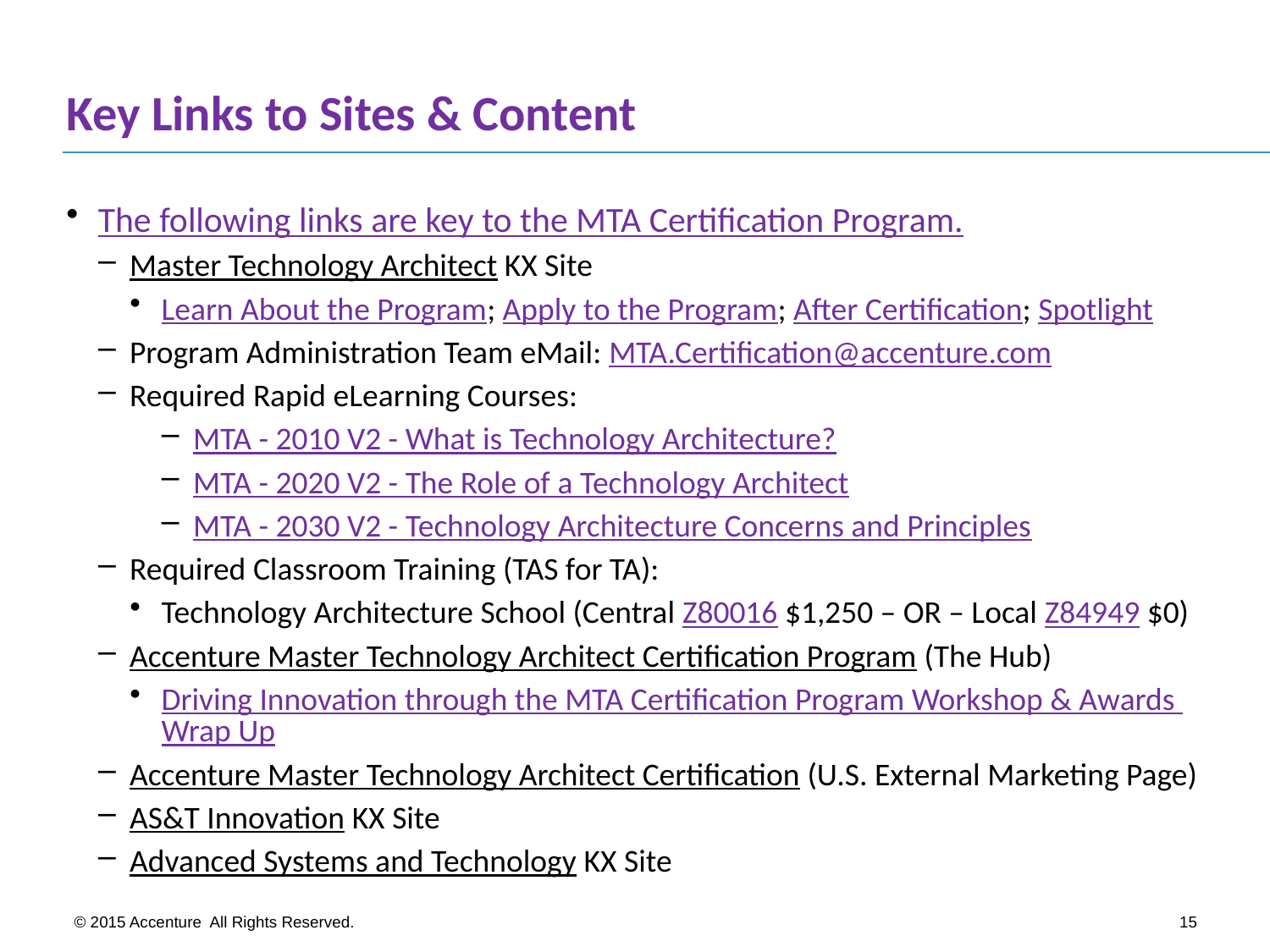

# Key Links to Sites & Content
The following links are key to the MTA Certification Program.
Master Technology Architect KX Site
Learn About the Program; Apply to the Program; After Certification; Spotlight
Program Administration Team eMail: MTA.Certification@accenture.com
Required Rapid eLearning Courses:
MTA - 2010 V2 - What is Technology Architecture?
MTA - 2020 V2 - The Role of a Technology Architect
MTA - 2030 V2 - Technology Architecture Concerns and Principles
Required Classroom Training (TAS for TA):
Technology Architecture School (Central Z80016 $1,250 – OR – Local Z84949 $0)
Accenture Master Technology Architect Certification Program (The Hub)
Driving Innovation through the MTA Certification Program Workshop & Awards Wrap Up
Accenture Master Technology Architect Certification (U.S. External Marketing Page)
AS&T Innovation KX Site
Advanced Systems and Technology KX Site